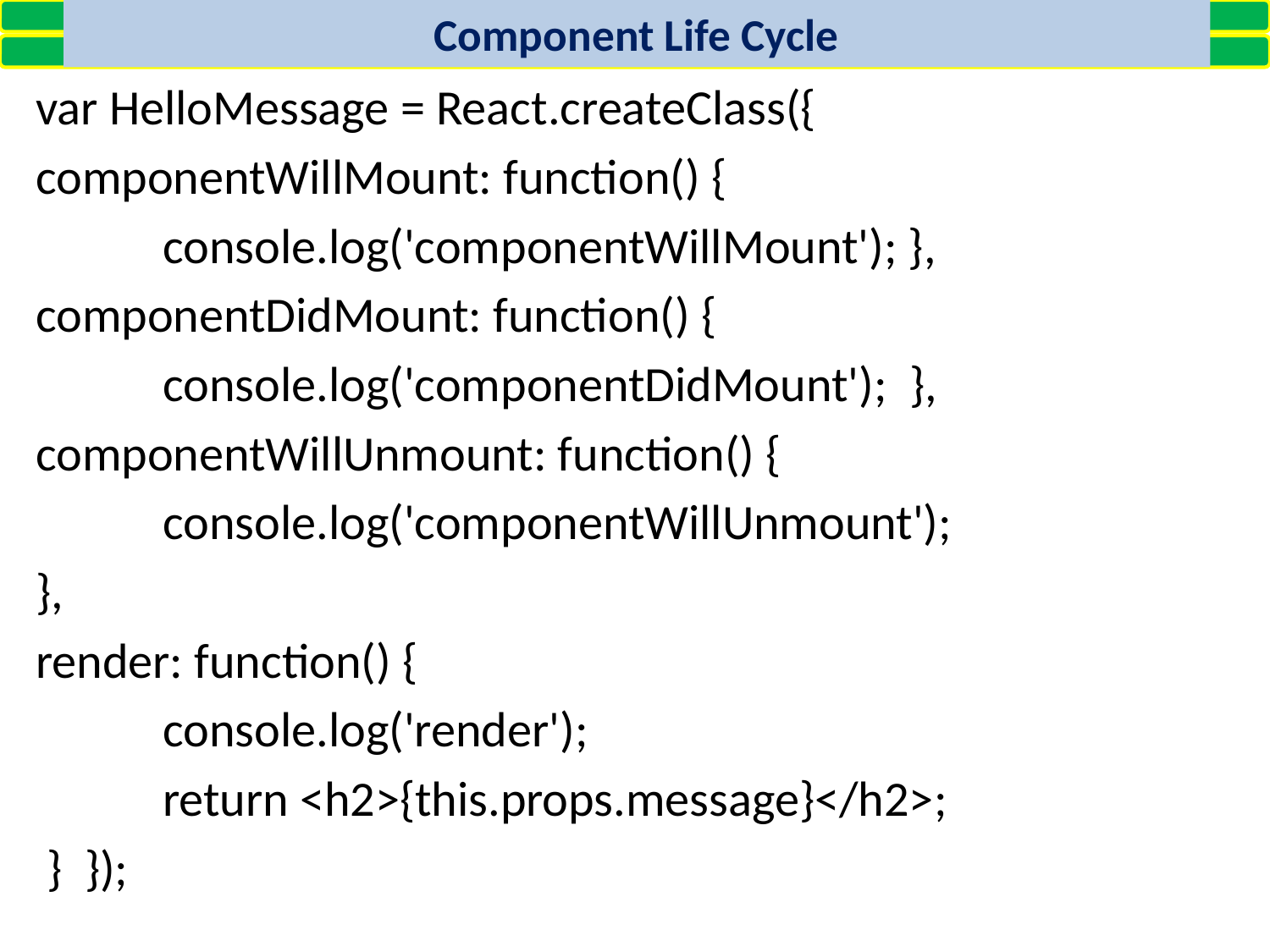

Component Life Cycle

var HelloMessage = React.createClass({
componentWillMount: function() {
	console.log('componentWillMount'); },
componentDidMount: function() {
	console.log('componentDidMount');  },
componentWillUnmount: function() {
	console.log('componentWillUnmount');
},
render: function() {
	console.log('render');
	return <h2>{this.props.message}</h2>;
 }  });